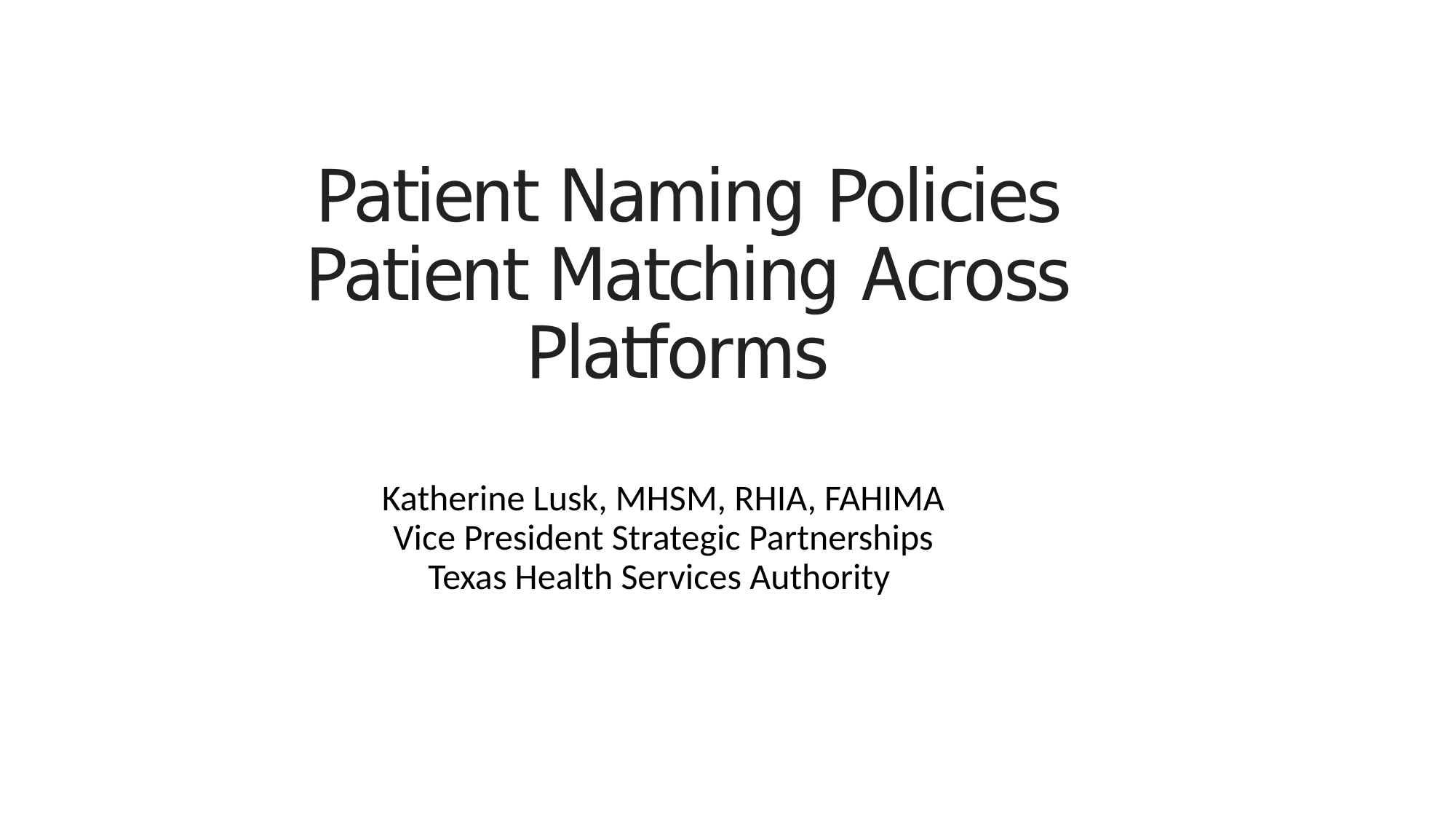

# Patient Naming Policies Patient Matching Across Platforms
Katherine Lusk, MHSM, RHIA, FAHIMA
Vice President Strategic Partnerships
Texas Health Services Authority